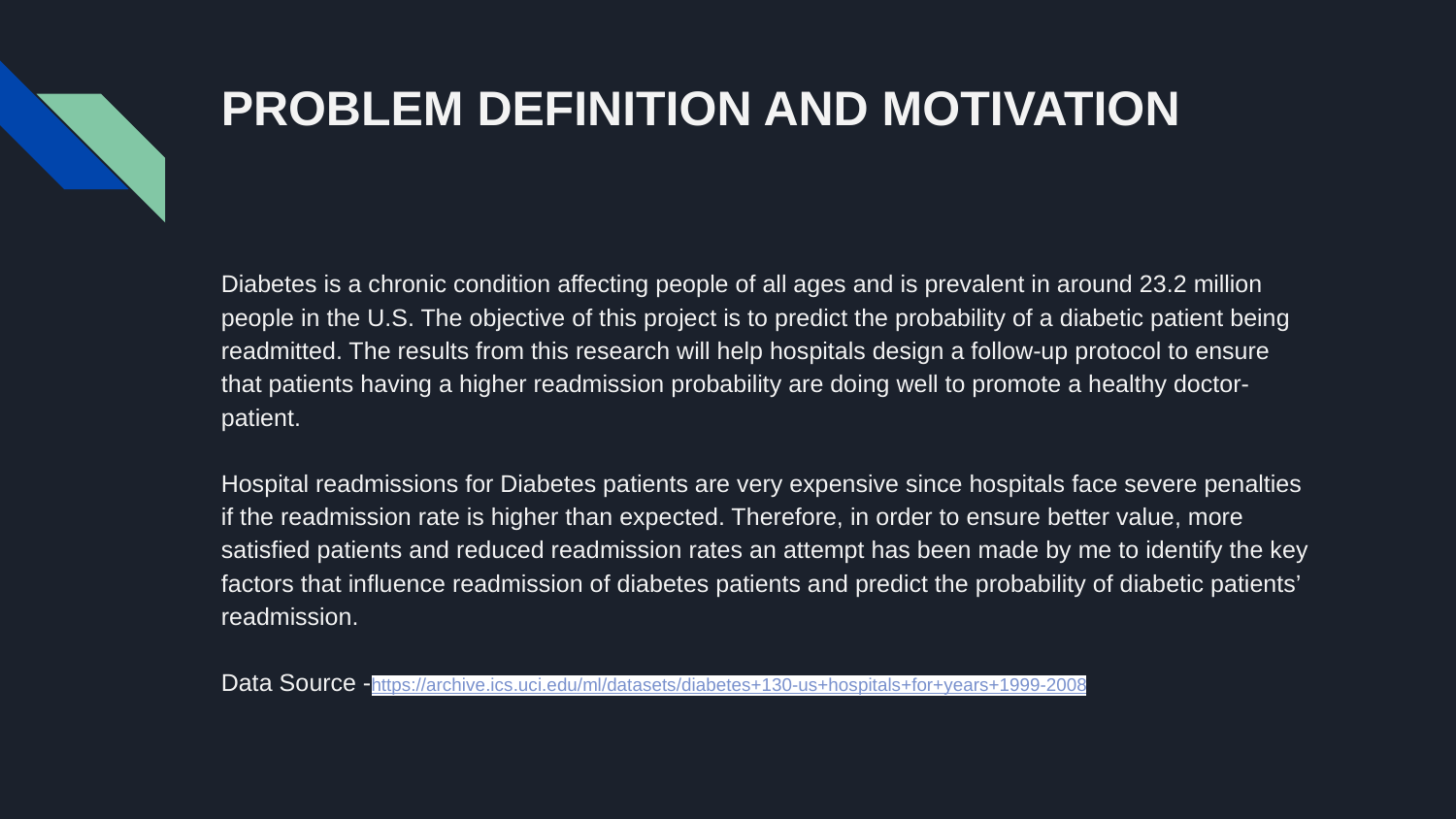

# PROBLEM DEFINITION AND MOTIVATION
Diabetes is a chronic condition affecting people of all ages and is prevalent in around 23.2 million people in the U.S. The objective of this project is to predict the probability of a diabetic patient being readmitted. The results from this research will help hospitals design a follow-up protocol to ensure that patients having a higher readmission probability are doing well to promote a healthy doctor-patient.
Hospital readmissions for Diabetes patients are very expensive since hospitals face severe penalties if the readmission rate is higher than expected. Therefore, in order to ensure better value, more satisfied patients and reduced readmission rates an attempt has been made by me to identify the key factors that influence readmission of diabetes patients and predict the probability of diabetic patients’ readmission.
Data Source -https://archive.ics.uci.edu/ml/datasets/diabetes+130-us+hospitals+for+years+1999-2008